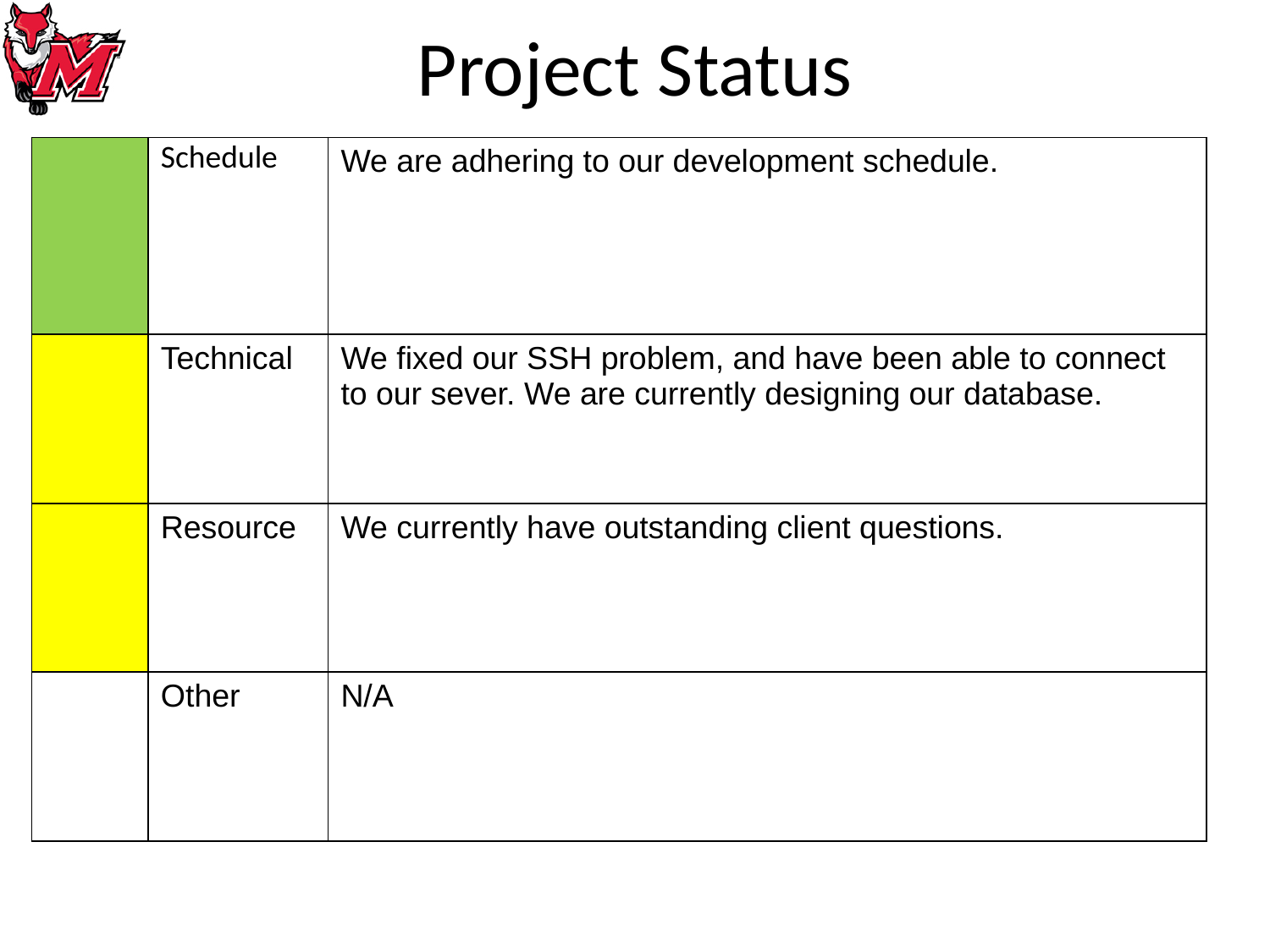

# Project Status
|  | Schedule | We are adhering to our development schedule. |
| --- | --- | --- |
|  | Technical | We fixed our SSH problem, and have been able to connect to our sever. We are currently designing our database. |
|  | Resource | We currently have outstanding client questions. |
|  | Other | N/A |